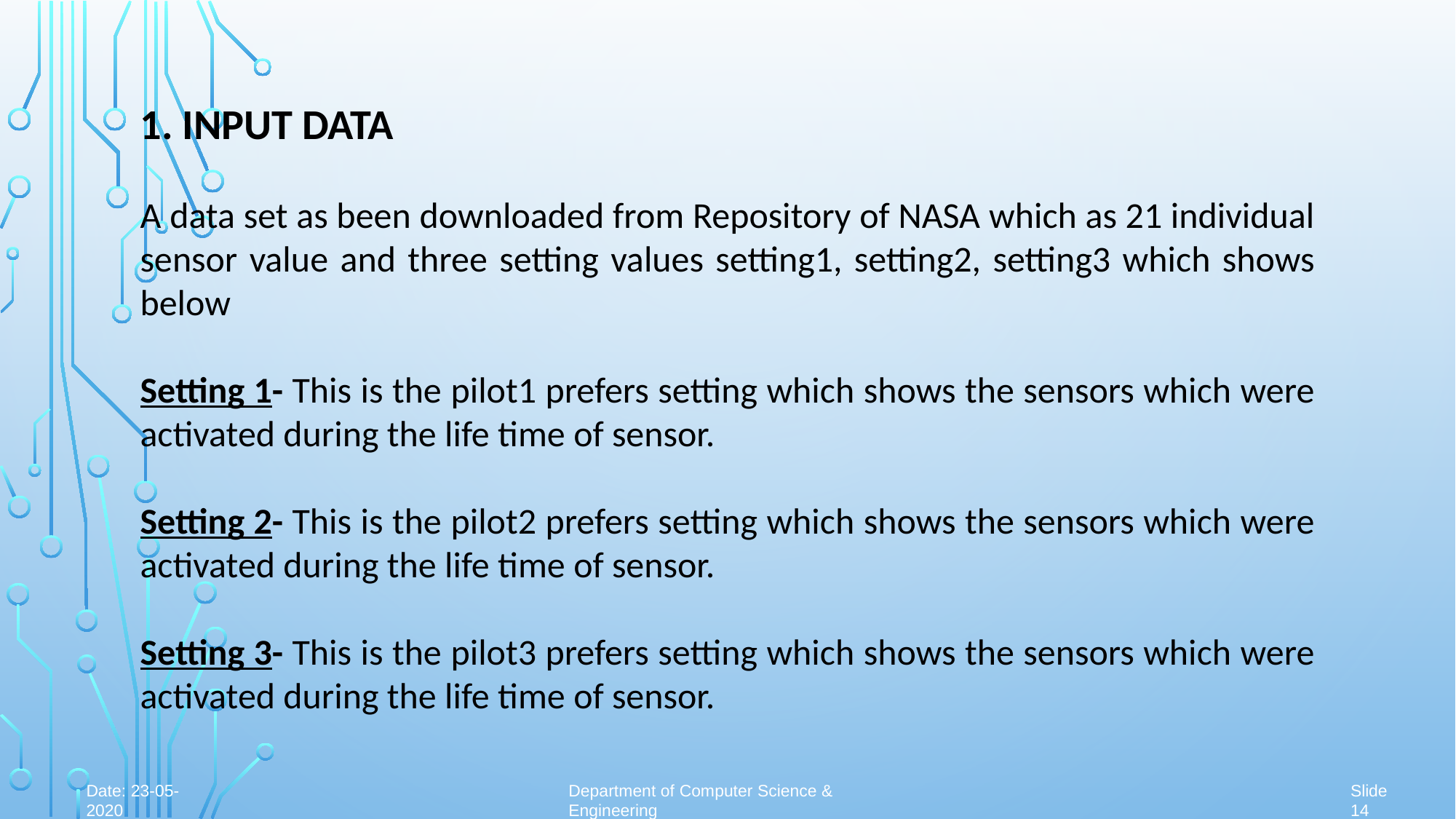

1. INPUT DATA

A data set as been downloaded from Repository of NASA which as 21 individual sensor value and three setting values setting1, setting2, setting3 which shows below

Setting 1- This is the pilot1 prefers setting which shows the sensors which were activated during the life time of sensor.

Setting 2- This is the pilot2 prefers setting which shows the sensors which were activated during the life time of sensor.

Setting 3- This is the pilot3 prefers setting which shows the sensors which were activated during the life time of sensor.
Date: 23-05-2020
Department of Computer Science & Engineering
Slide 14